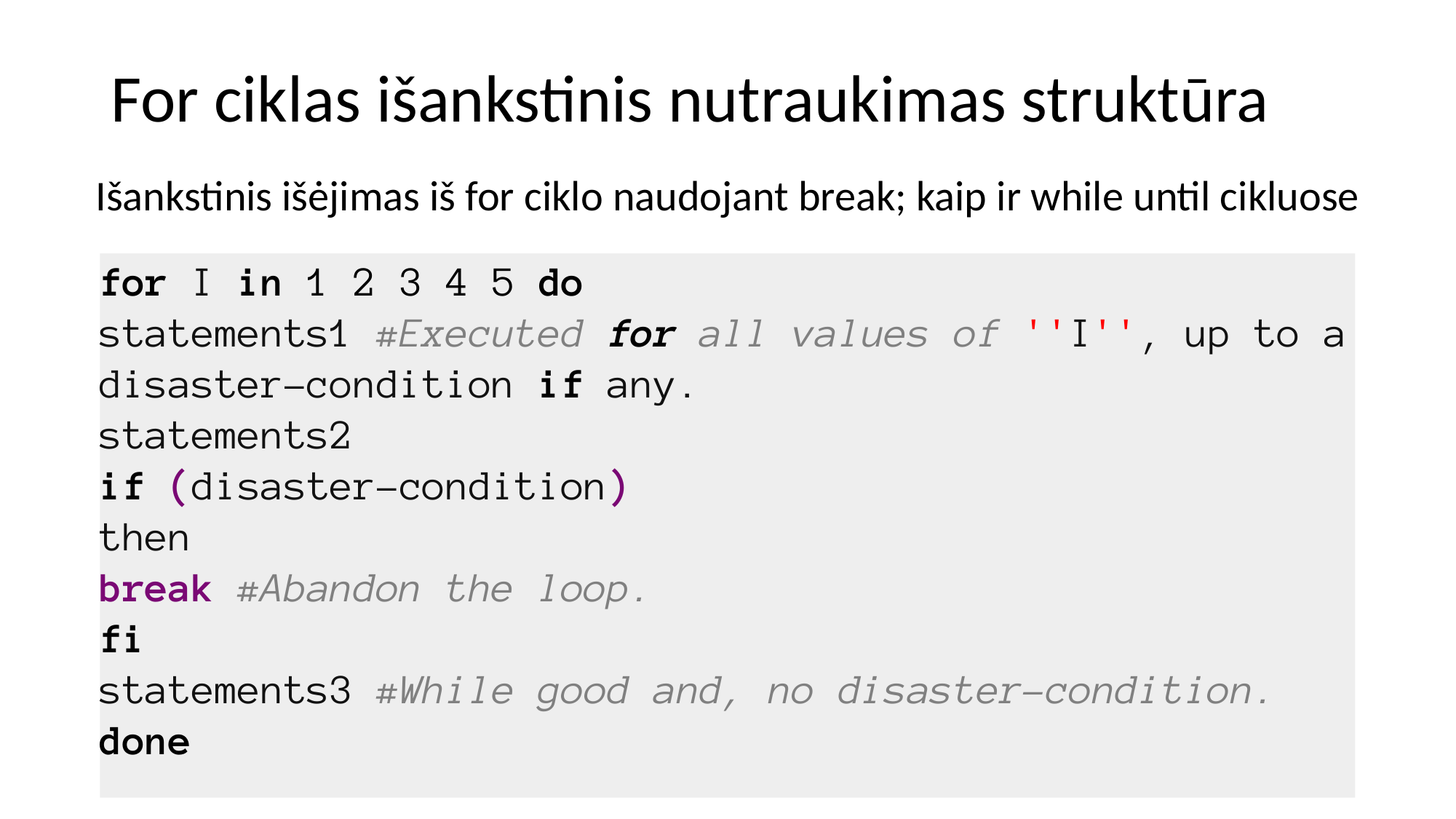

# For ciklas išankstinis nutraukimas struktūra
Išankstinis išėjimas iš for ciklo naudojant break; kaip ir while until cikluose
for I in 1 2 3 4 5 do
statements1 #Executed for all values of ''I'', up to a disaster-condition if any.
statements2
if (disaster-condition)
then
break #Abandon the loop.
fi
statements3 #While good and, no disaster-condition.
done